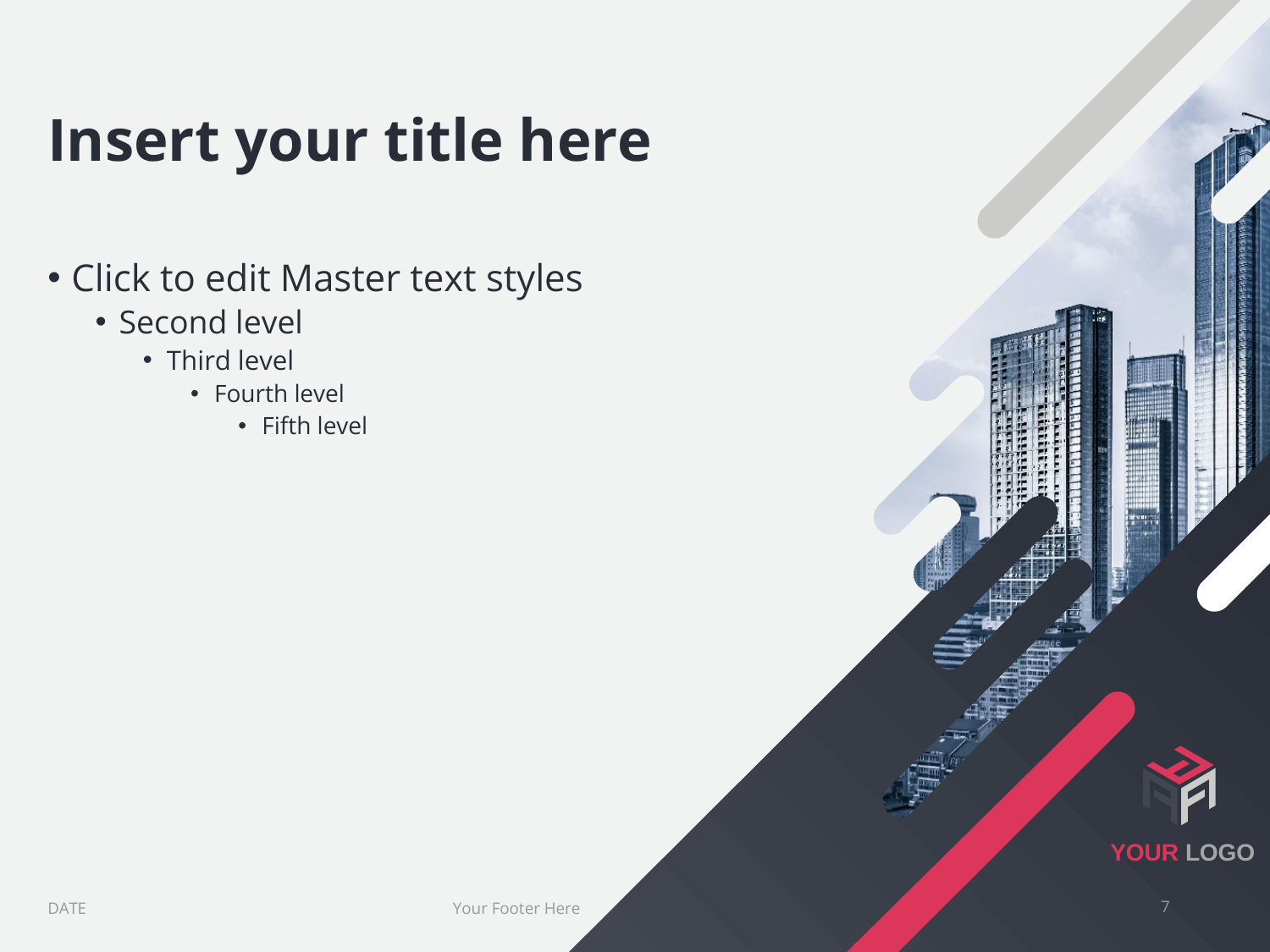

# Insert your title here
Click to edit Master text styles
Second level
Third level
Fourth level
Fifth level

YOUR LOGO
DATE
Your Footer Here
7